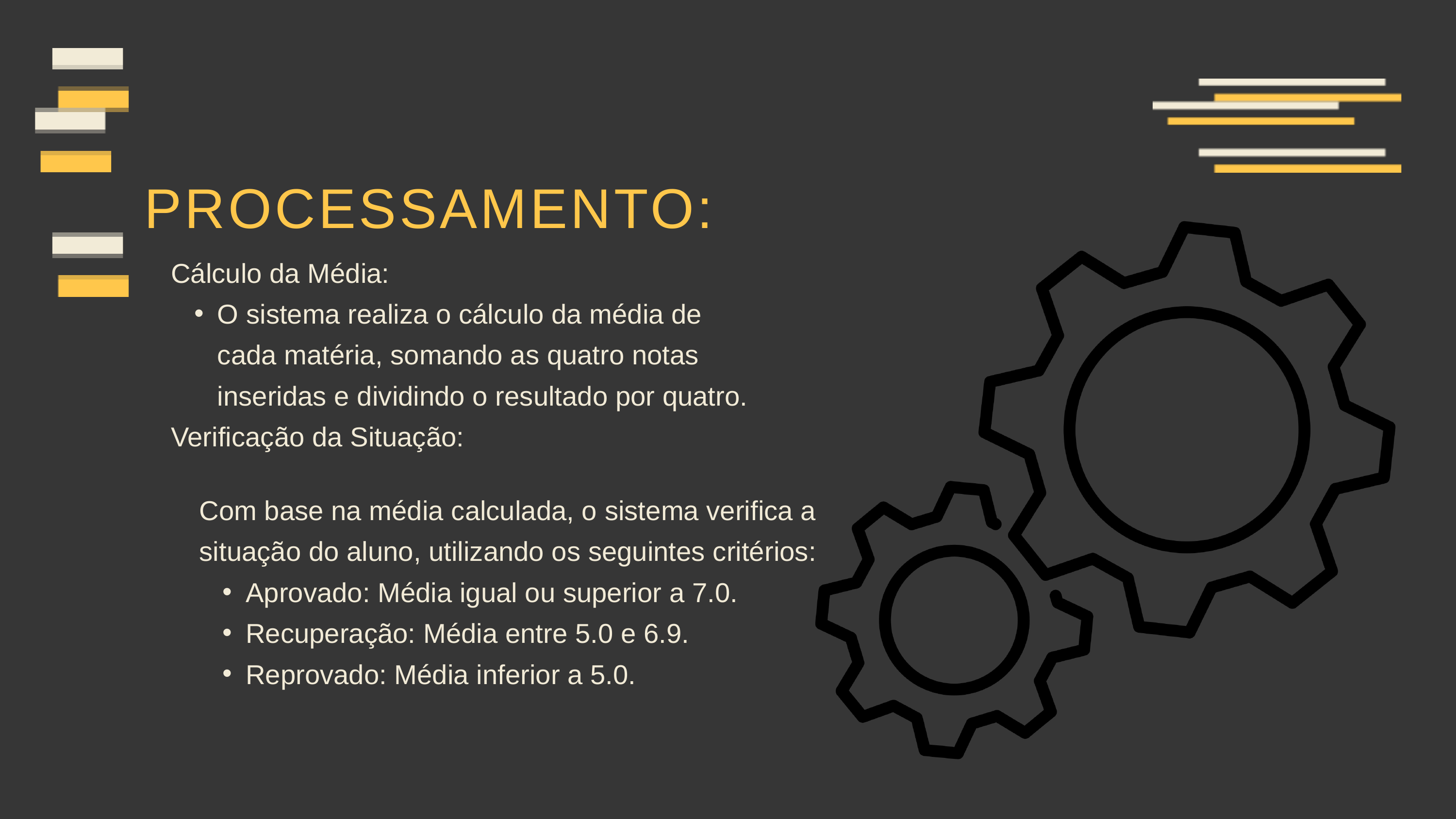

PROCESSAMENTO:

Cálculo da Média:
O sistema realiza o cálculo da média de cada matéria, somando as quatro notas inseridas e dividindo o resultado por quatro.
Verificação da Situação:

Com base na média calculada, o sistema verifica a
situação do aluno, utilizando os seguintes critérios:
Aprovado: Média igual ou superior a 7.0.
Recuperação: Média entre 5.0 e 6.9.
Reprovado: Média inferior a 5.0.